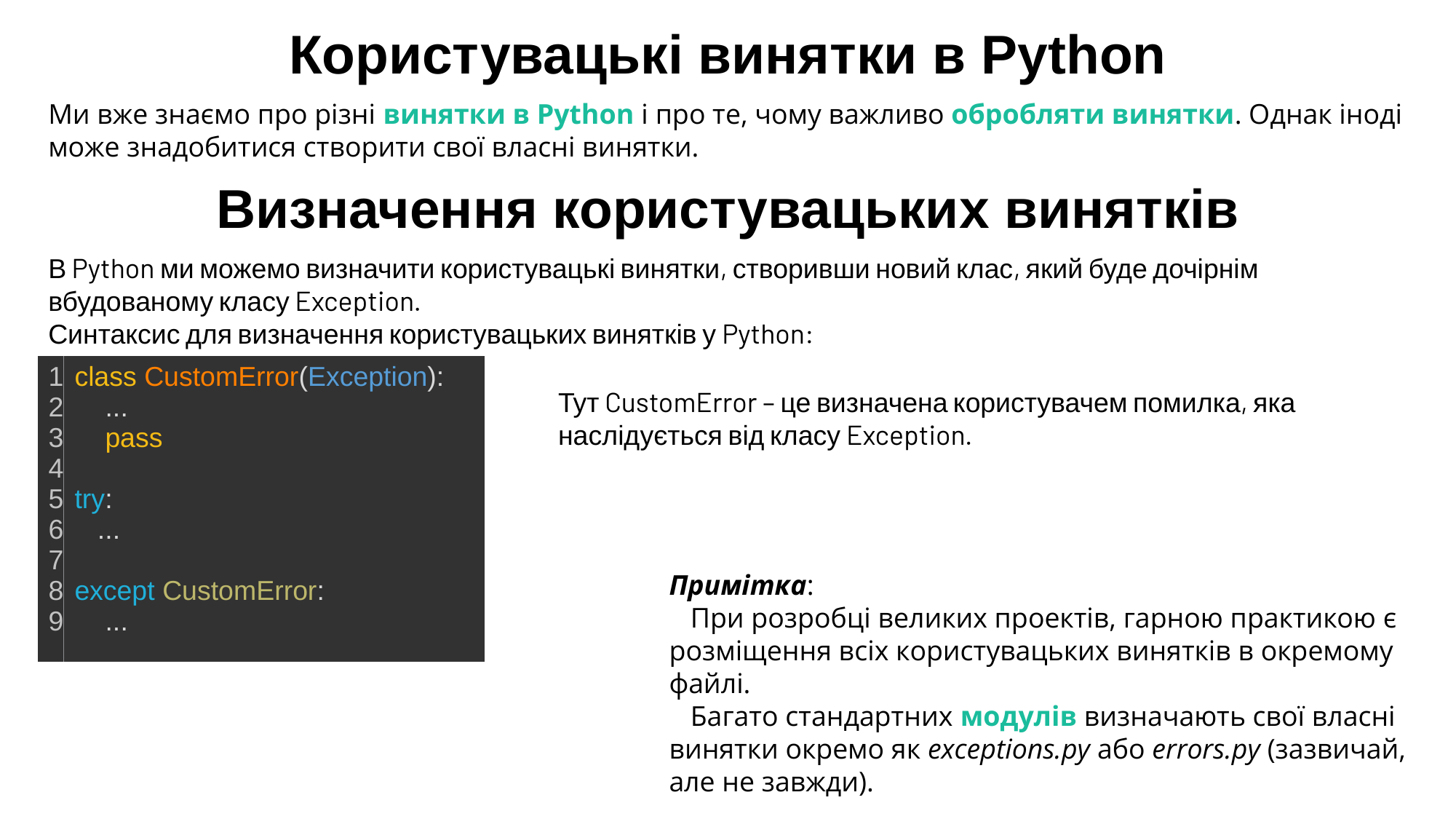

Користувацькі винятки в Python
Ми вже знаємо про різні винятки в Python і про те, чому важливо обробляти винятки. Однак іноді може знадобитися створити свої власні винятки.
Визначення користувацьких винятків

В Python ми можемо визначити користувацькі винятки, створивши новий клас, який буде дочірнім вбудованому класу Exception.
Синтаксис для визначення користувацьких винятків у Python:
| 1 2 3 4 5 6 7 8 9 | class CustomError(Exception):     ...     pass   try:    ...   except CustomError:     ... |
| --- | --- |
Тут CustomError – це визначена ​​користувачем помилка, яка наслідується від класу Exception.
Примітка:
   При розробці великих проектів, гарною практикою є розміщення всіх користувацьких винятків в окремому файлі.
   Багато стандартних модулів визначають свої власні винятки окремо як exceptions.py або errors.py (зазвичай, але не завжди).